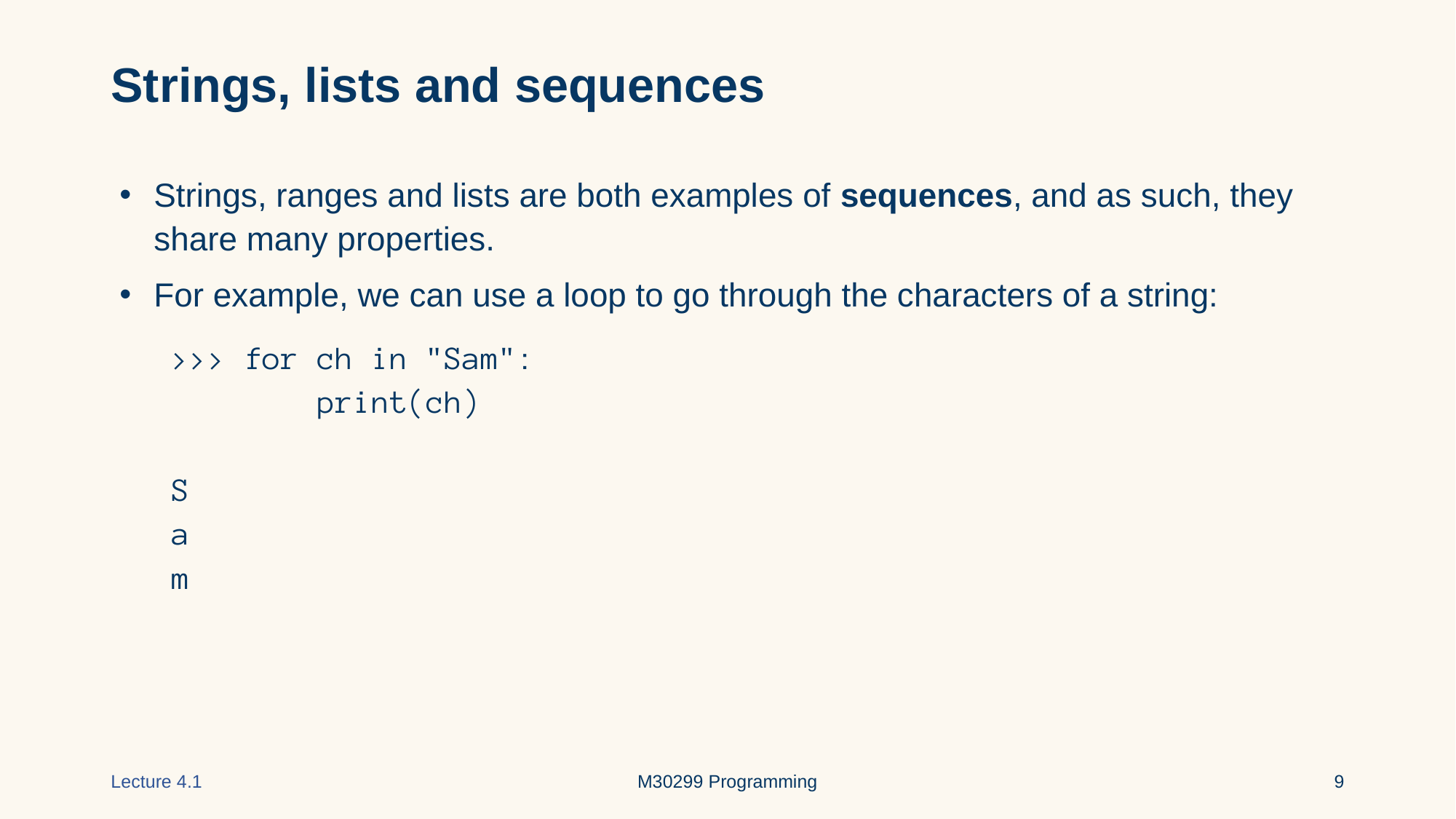

# Strings, lists and sequences
Strings, ranges and lists are both examples of sequences, and as such, they share many properties.
For example, we can use a loop to go through the characters of a string:
 >>> for ch in "Sam":
         print(ch)
 S
 a
 m
Lecture 4.1
M30299 Programming
9